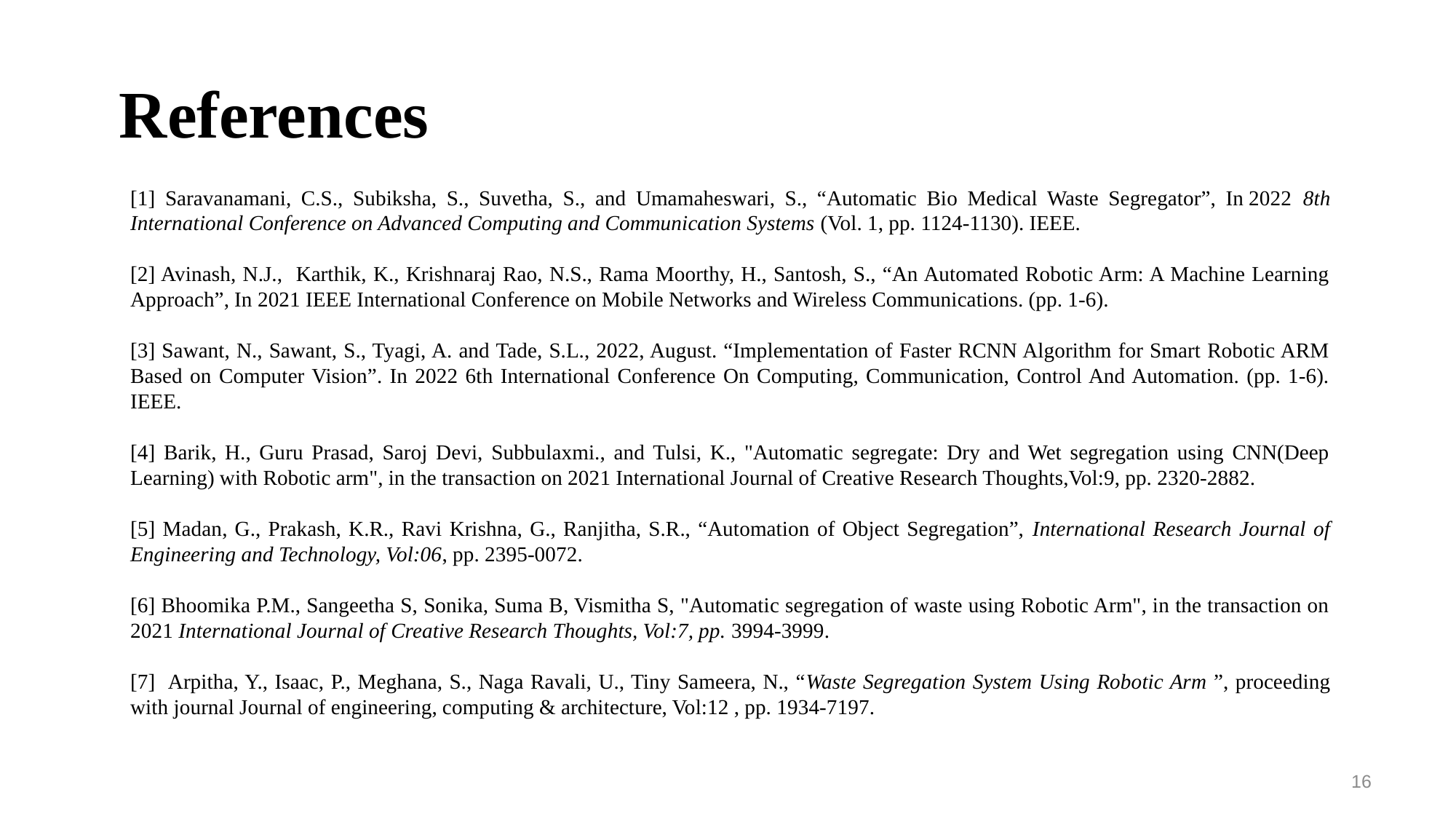

References
[1] Saravanamani, C.S., Subiksha, S., Suvetha, S., and Umamaheswari, S., “Automatic Bio Medical Waste Segregator”, In 2022 8th International Conference on Advanced Computing and Communication Systems (Vol. 1, pp. 1124-1130). IEEE.

[2] Avinash, N.J.,  Karthik, K., Krishnaraj Rao, N.S., Rama Moorthy, H., Santosh, S., “An Automated Robotic Arm: A Machine Learning Approach”, In 2021 IEEE International Conference on Mobile Networks and Wireless Communications. (pp. 1-6).

[3] Sawant, N., Sawant, S., Tyagi, A. and Tade, S.L., 2022, August. “Implementation of Faster RCNN Algorithm for Smart Robotic ARM Based on Computer Vision”. In 2022 6th International Conference On Computing, Communication, Control And Automation. (pp. 1-6). IEEE.

[4] Barik, H., Guru Prasad, Saroj Devi, Subbulaxmi., and Tulsi, K., "Automatic segregate: Dry and Wet segregation using CNN(Deep Learning) with Robotic arm", in the transaction on 2021 International Journal of Creative Research Thoughts,Vol:9, pp. 2320-2882.

[5] Madan, G., Prakash, K.R., Ravi Krishna, G., Ranjitha, S.R., “Automation of Object Segregation”, International Research Journal of Engineering and Technology, Vol:06, pp. 2395-0072.

[6] Bhoomika P.M., Sangeetha S, Sonika, Suma B, Vismitha S, "Automatic segregation of waste using Robotic Arm", in the transaction on 2021 International Journal of Creative Research Thoughts, Vol:7, pp. 3994-3999.

[7]  Arpitha, Y., Isaac, P., Meghana, S., Naga Ravali, U., Tiny Sameera, N., “Waste Segregation System Using Robotic Arm ”, proceeding with journal Journal of engineering, computing & architecture, Vol:12 , pp. 1934-7197.

16